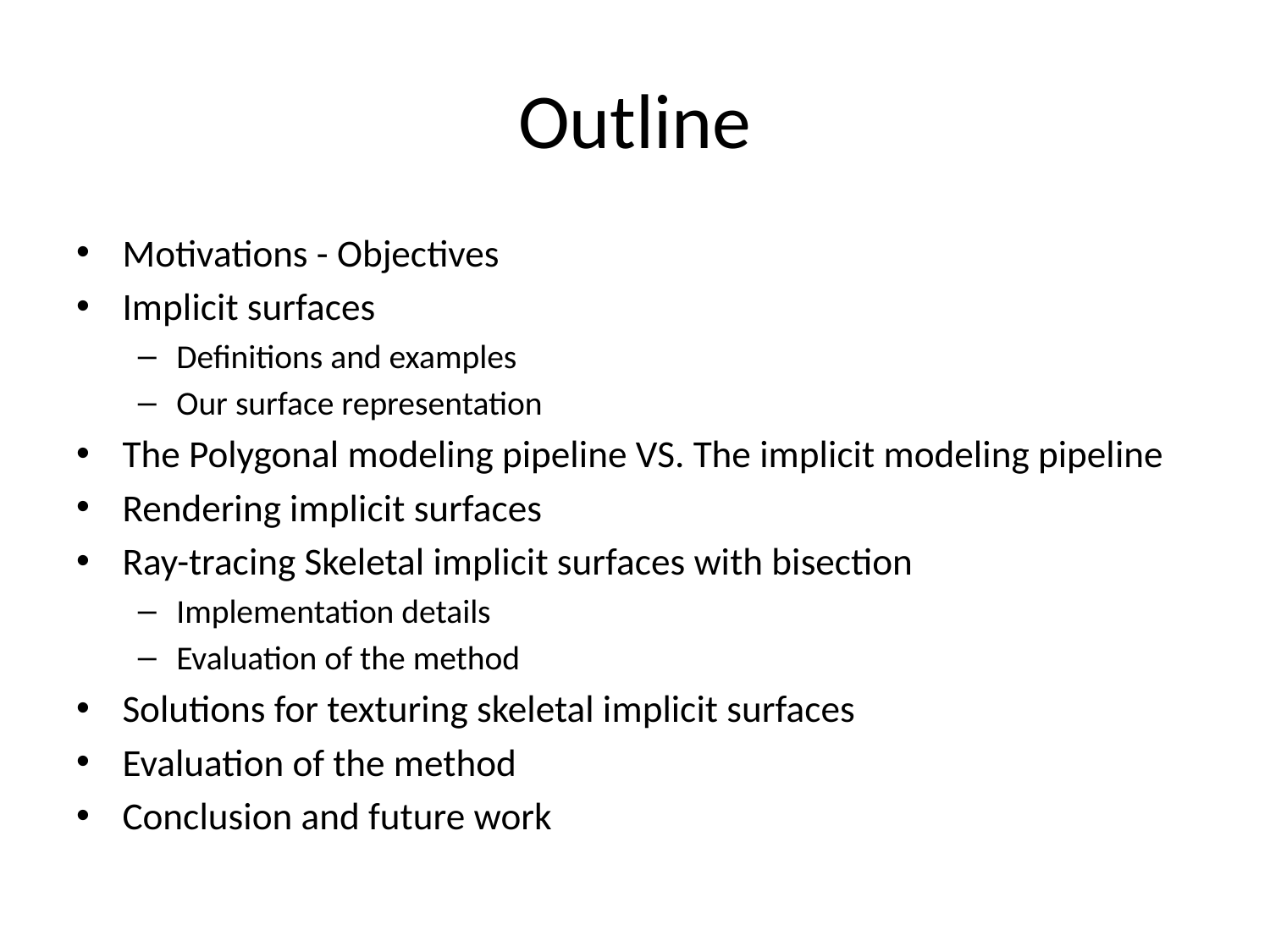

# Outline
Motivations - Objectives
Implicit surfaces
Definitions and examples
Our surface representation
The Polygonal modeling pipeline VS. The implicit modeling pipeline
Rendering implicit surfaces
Ray-tracing Skeletal implicit surfaces with bisection
Implementation details
Evaluation of the method
Solutions for texturing skeletal implicit surfaces
Evaluation of the method
Conclusion and future work